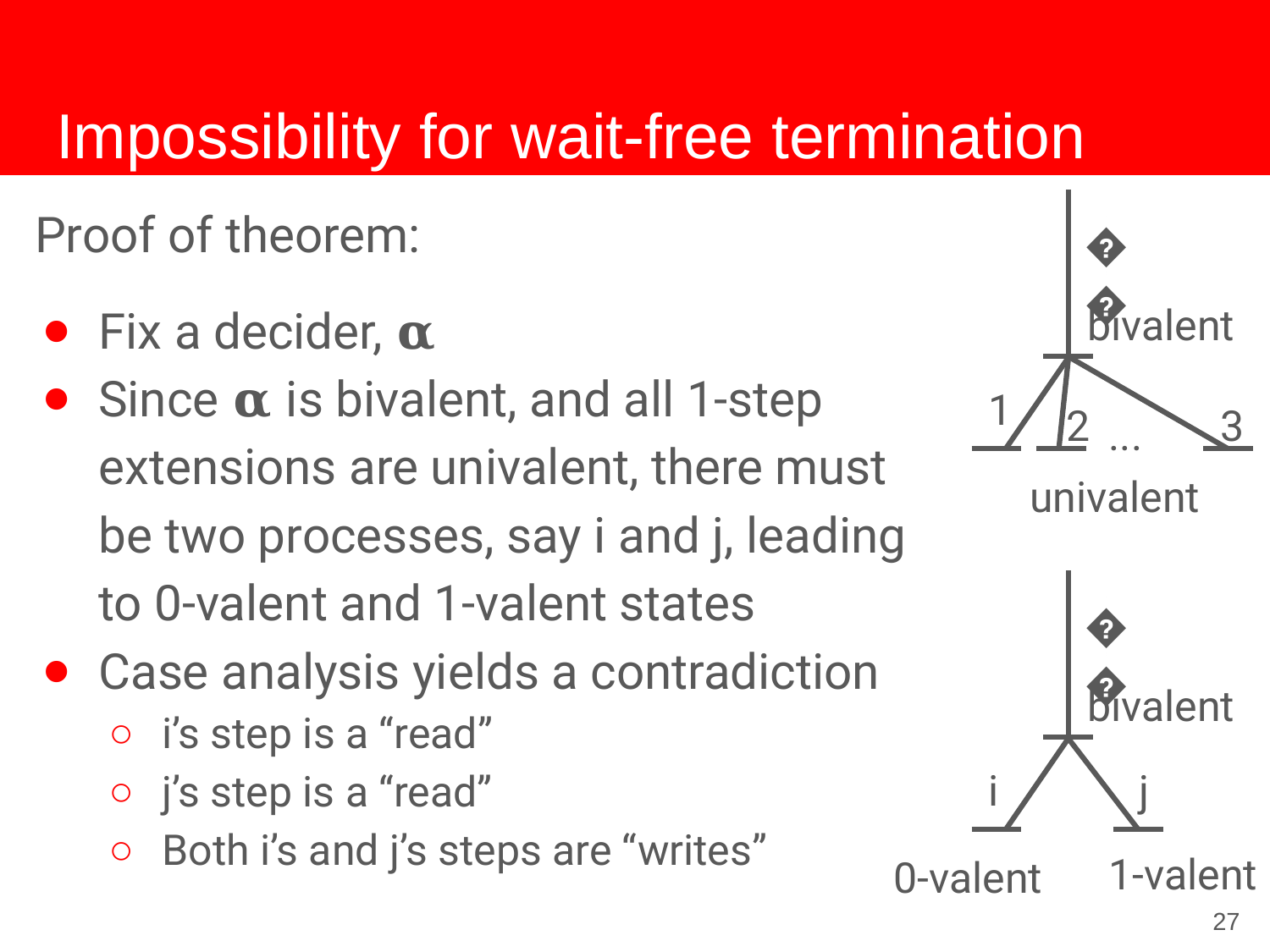

# Impossibility for wait-free termination
Proof of theorem:
Fix a decider, 𝛂
Since 𝛂 is bivalent, and all 1-step
extensions are univalent, there must
be two processes, say i and j, leading
to 0-valent and 1-valent states
Case analysis yields a contradiction
i’s step is a “read”
j’s step is a “read”
Both i’s and j’s steps are “writes”
𝛂
bivalent
1
2
3
...
univalent
𝛂
bivalent
j
i
1-valent
0-valent

27